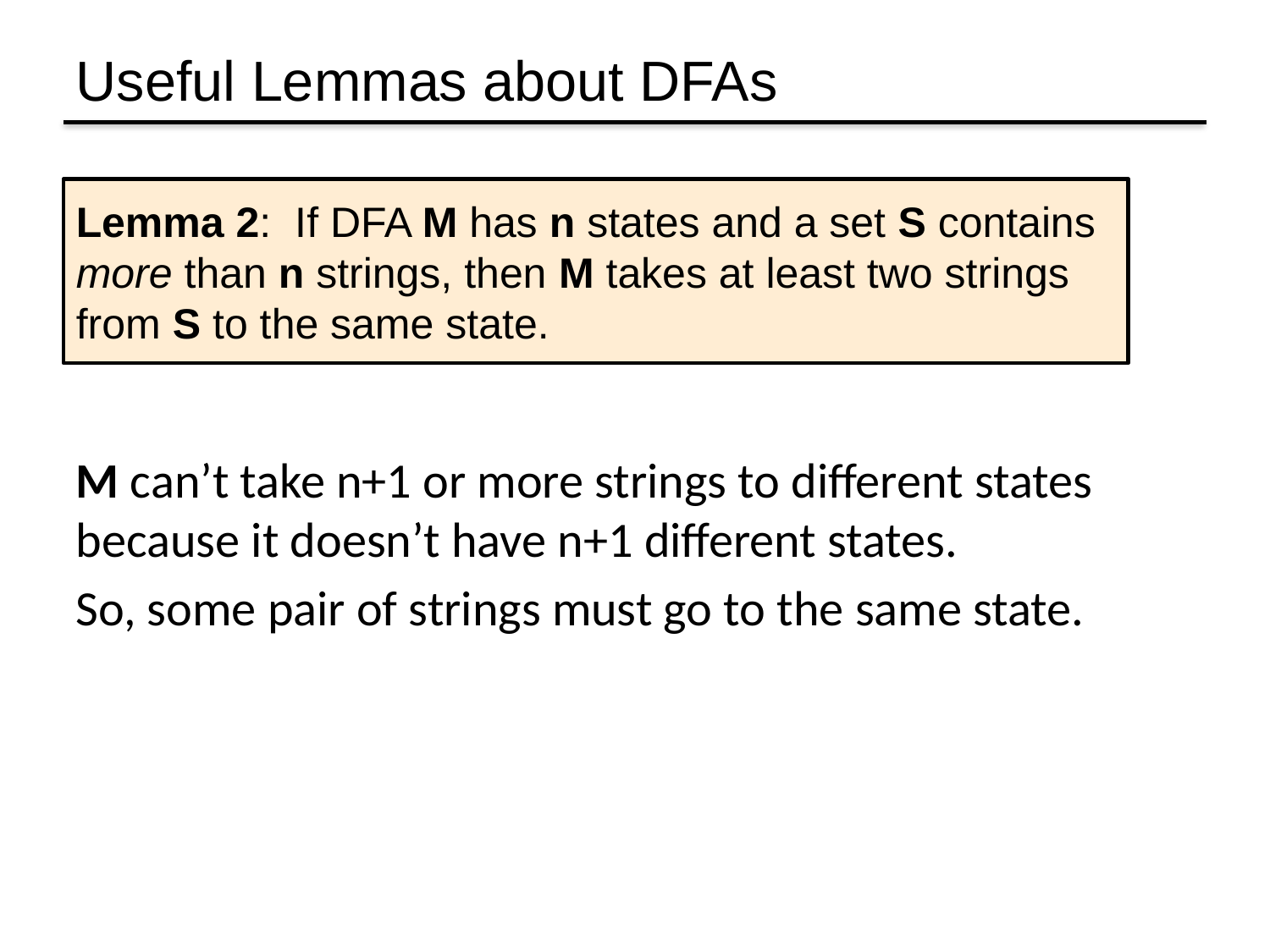

# Useful Lemmas about DFAs
Lemma 2:  If DFA M has n states and a set S contains more than n strings, then M takes at least two strings from S to the same state.
M can’t take n+1 or more strings to different states because it doesn’t have n+1 different states.
So, some pair of strings must go to the same state.